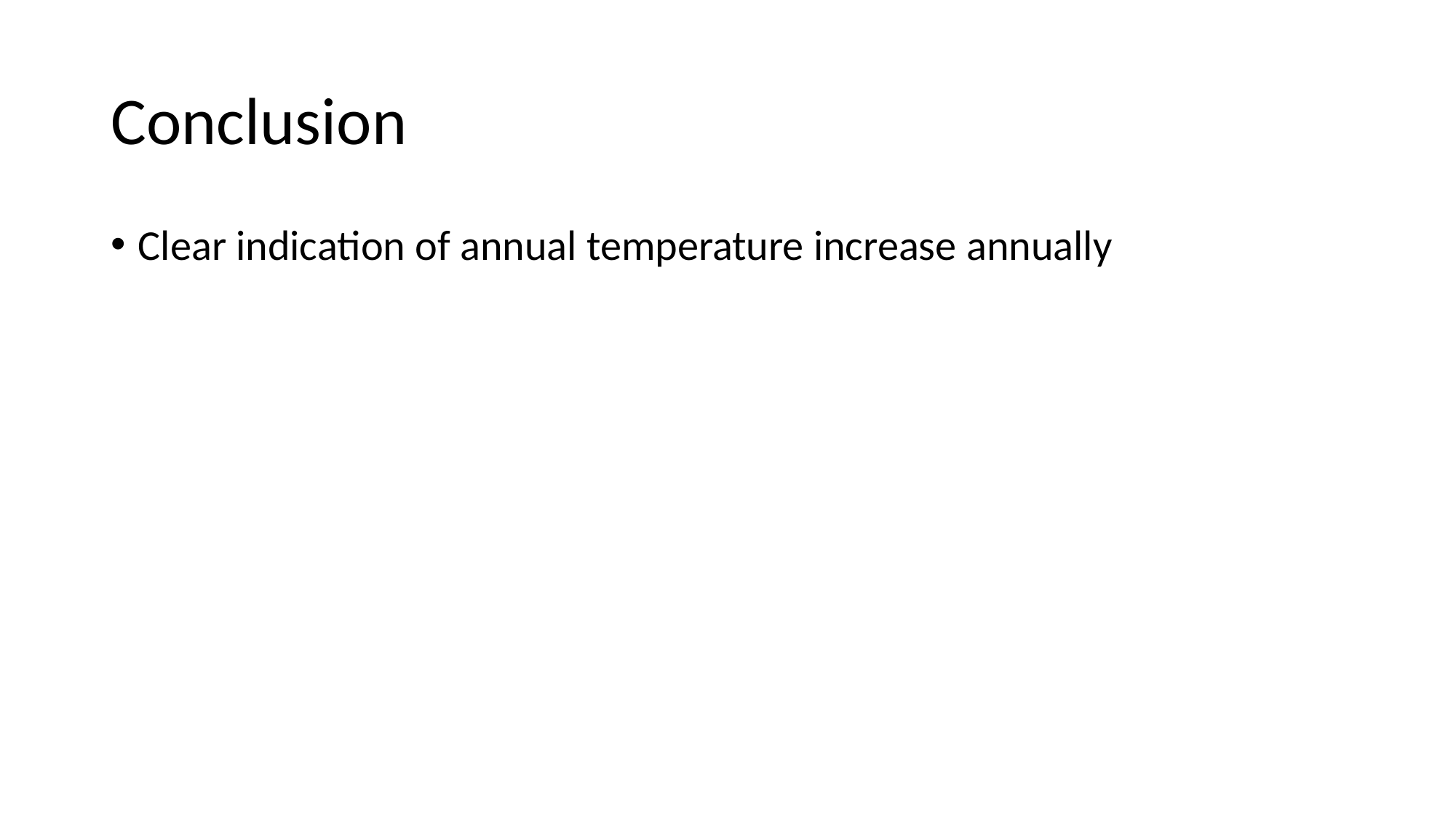

# Conclusion
Clear indication of annual temperature increase annually